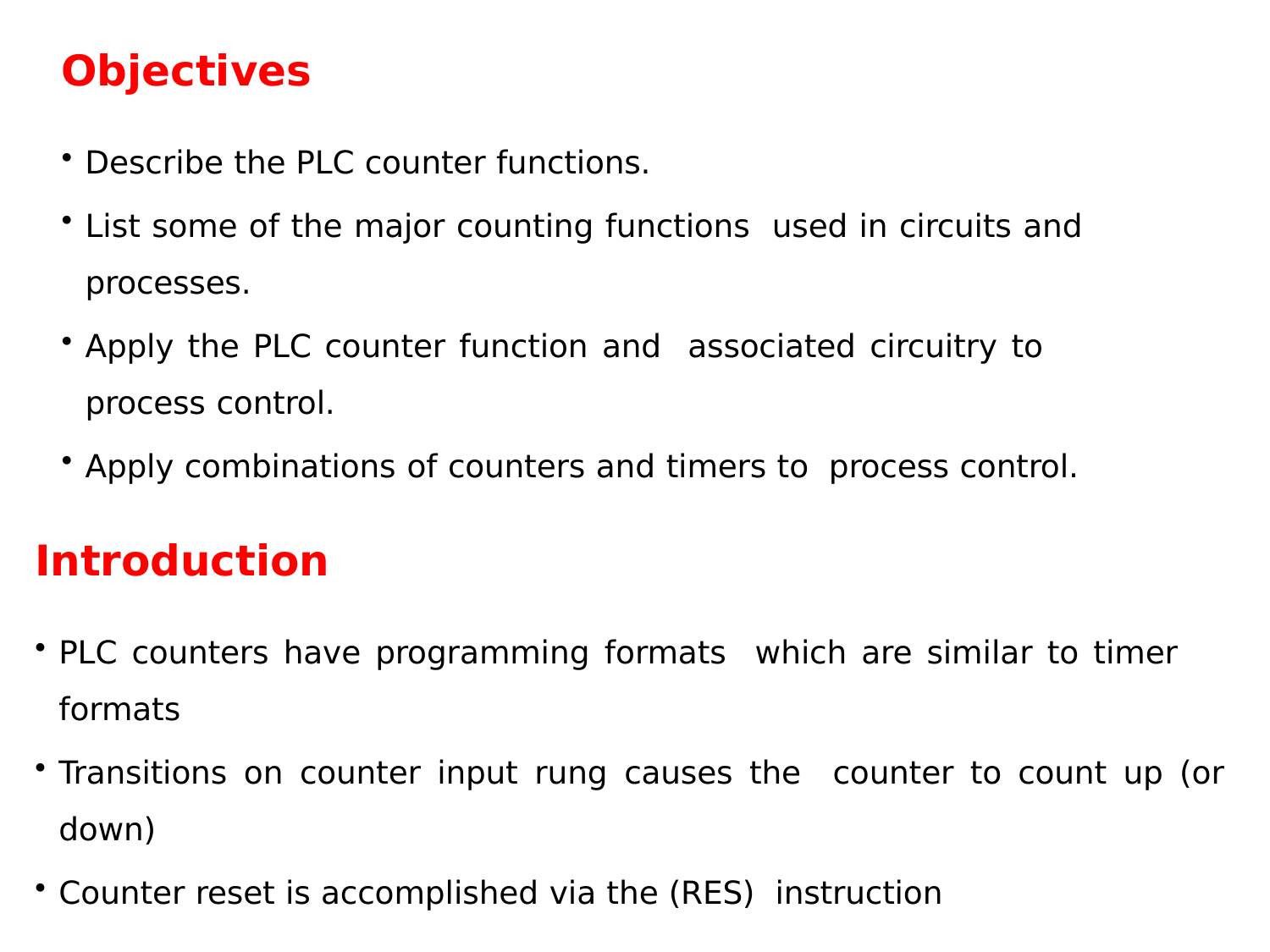

Objectives
Describe the PLC counter functions.
List some of the major counting functions  used in circuits and processes.
Apply the PLC counter function and  associated circuitry to process control.
Apply combinations of counters and timers to  process control.

Introduction
PLC counters have programming formats  which are similar to timer formats
Transitions on counter input rung causes the  counter to count up (or down)
Counter reset is accomplished via the (RES)  instruction